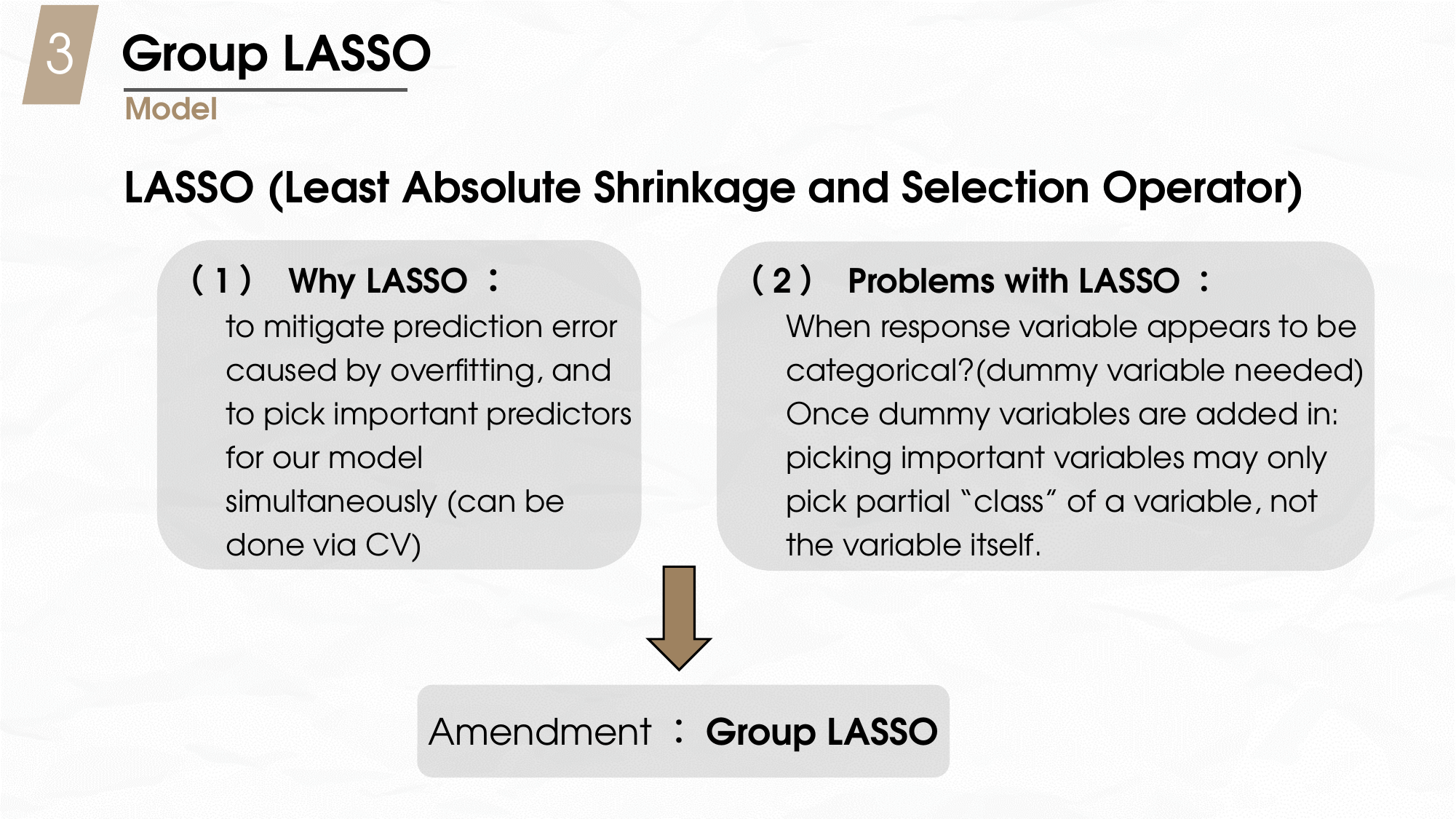

3
Group LASSO
Model
LASSO (Least Absolute Shrinkage and Selection Operator)

（1） Why LASSO：
to mitigate prediction error caused by overfitting, and to pick important predictors for our model
simultaneously (can be done via CV)
（2） Problems with LASSO：
When response variable appears to be categorical?(dummy variable needed)
Once dummy variables are added in: picking important variables may only pick partial “class” of a variable, not the variable itself.

Amendment：Group LASSO